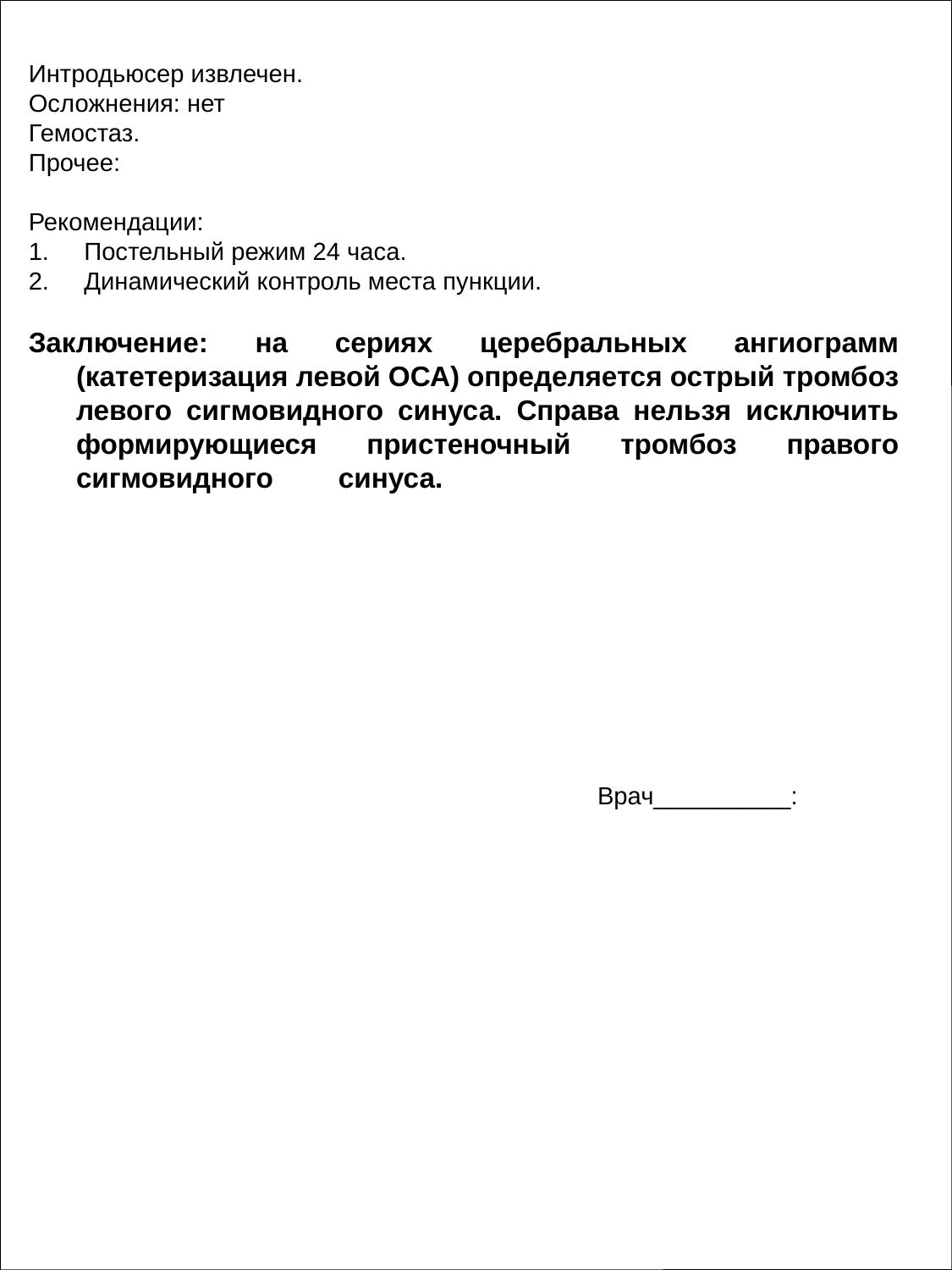

Интродьюсер извлечен.
Осложнения: нет
Гемостаз.
Прочее:

Рекомендации:
1.     Постельный режим 24 часа.
2.     Динамический контроль места пункции.

Заключение: на сериях церебральных ангиограмм (катетеризация левой ОСА) определяется острый тромбоз левого сигмовидного синуса. Справа нельзя исключить формирующиеся пристеночный тромбоз правого сигмовидного синуса.

Врач__________: